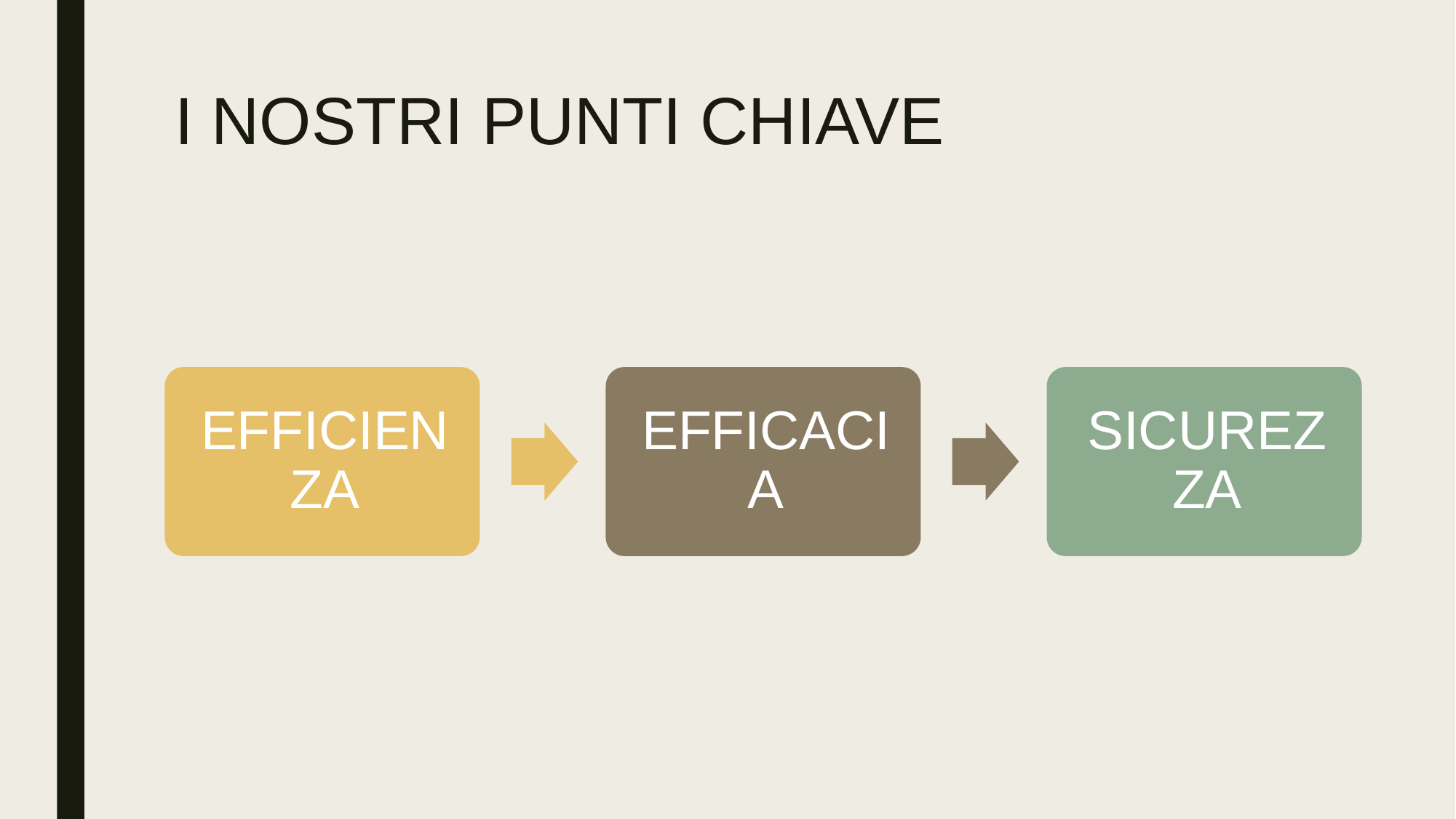

# I NOSTRI PUNTI CHIAVE
EFFICIENZA

EFFICACIA

SICUREZZA